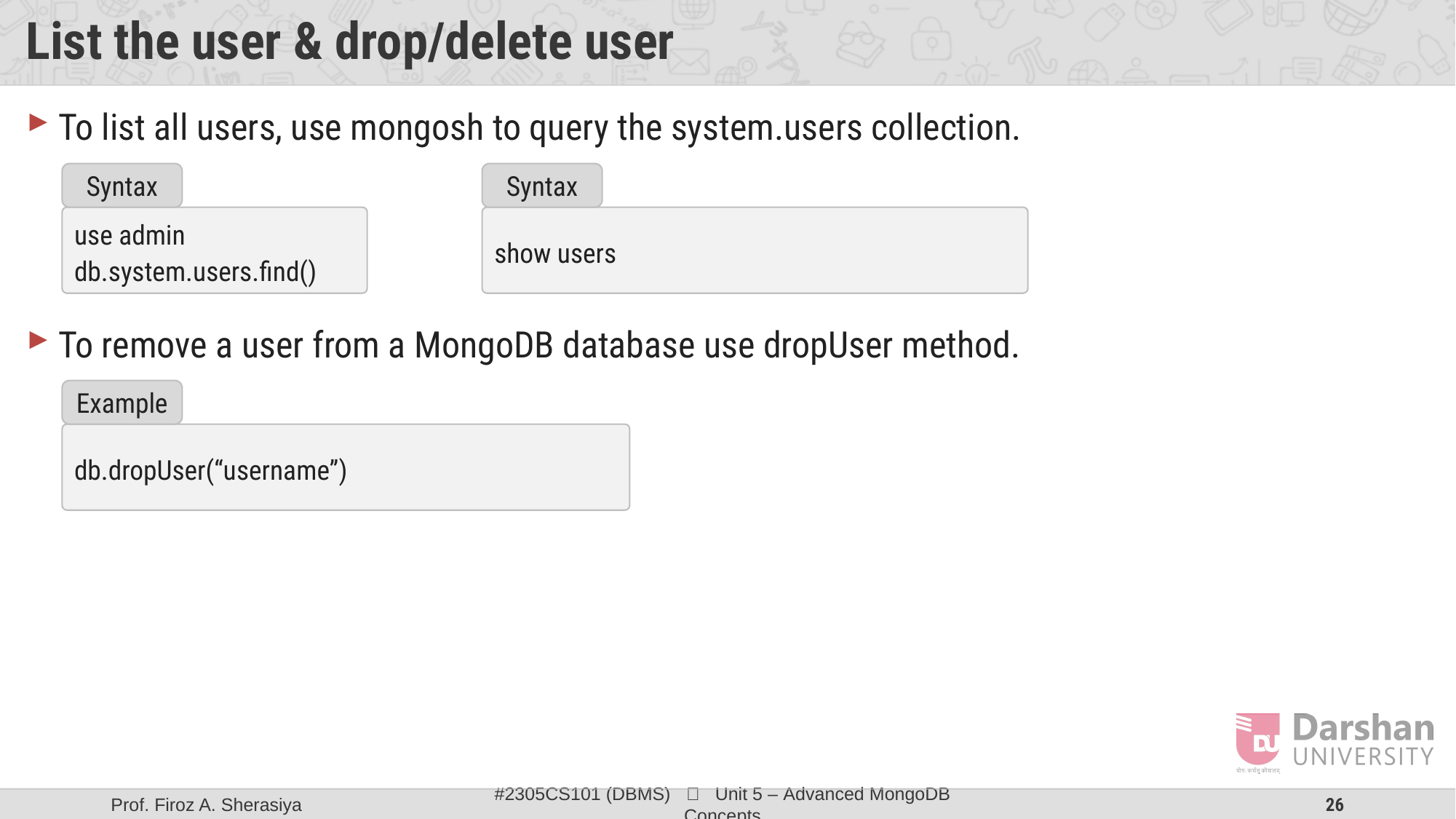

# List the user & drop/delete user
To list all users, use mongosh to query the system.users collection.

To remove a user from a MongoDB database use dropUser method.
Syntax
Syntax
use admin
db.system.users.find()
show users
Example
db.dropUser(“username”)